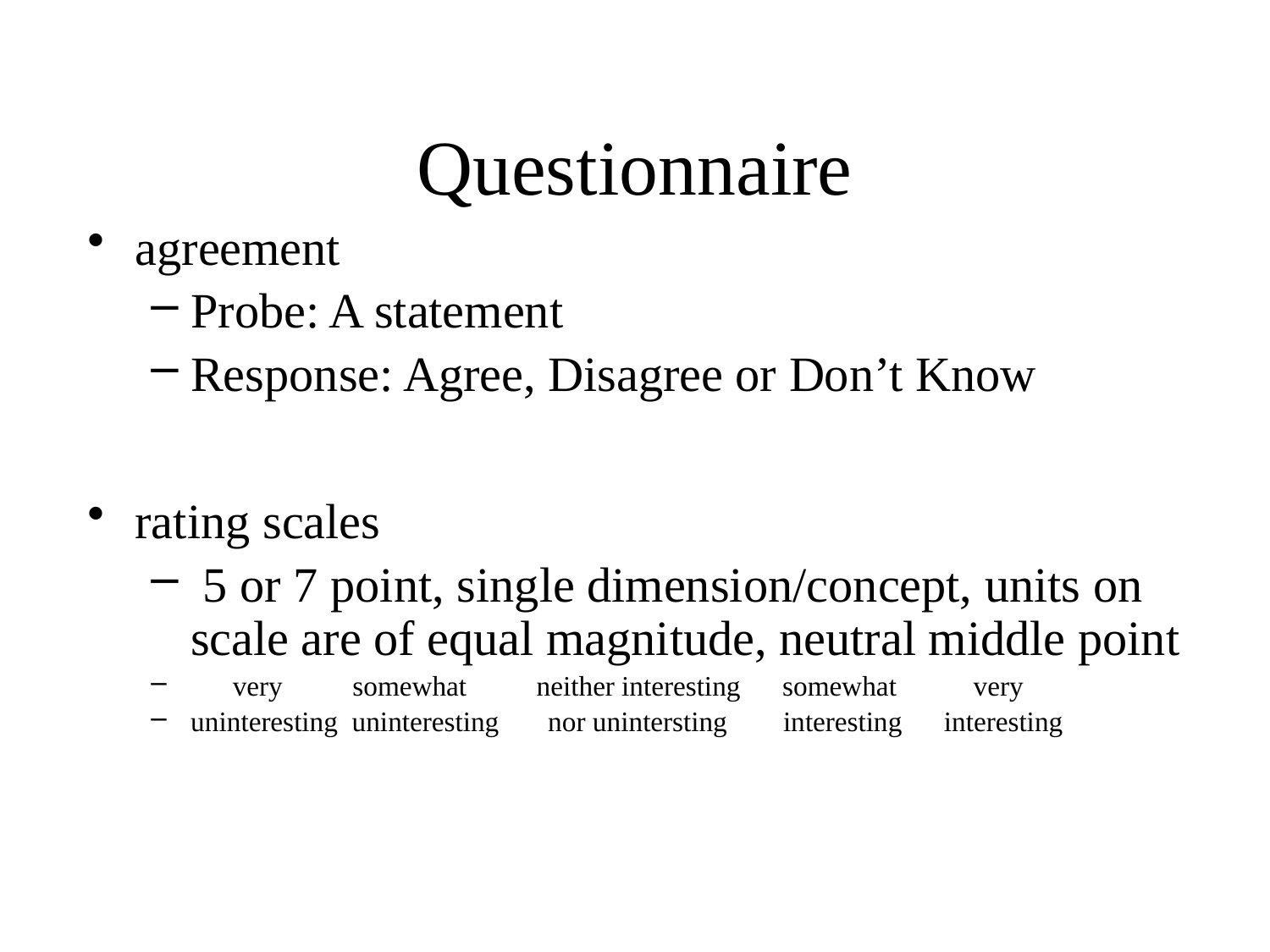

# Questionnaire
agreement
Probe: A statement
Response: Agree, Disagree or Don’t Know

rating scales
 5 or 7 point, single dimension/concept, units on scale are of equal magnitude, neutral middle point
      very          somewhat          neither interesting      somewhat           very
uninteresting  uninteresting       nor unintersting        interesting      interesting